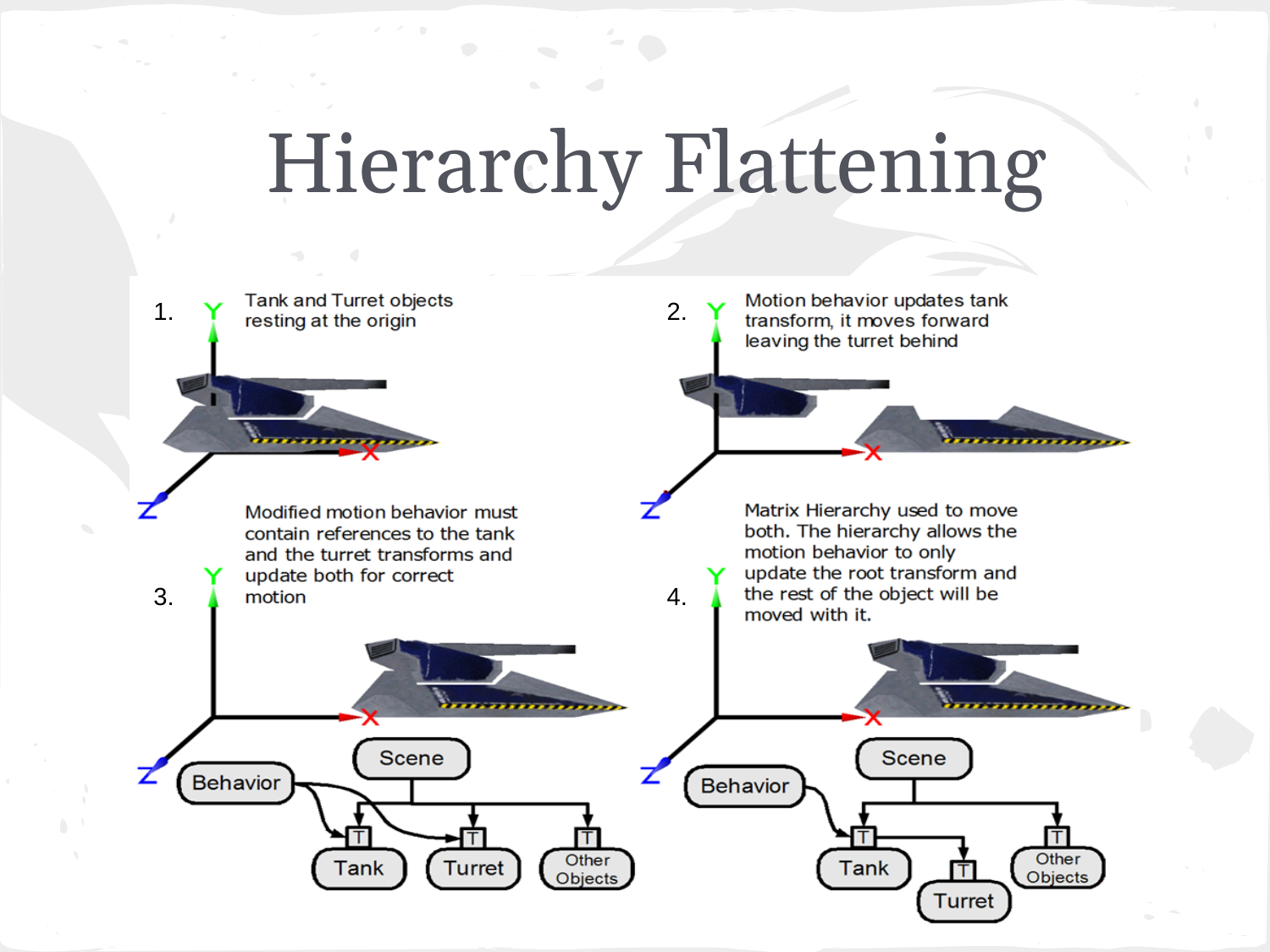

# Hierarchy Flattening

1.

2.

3.

4.